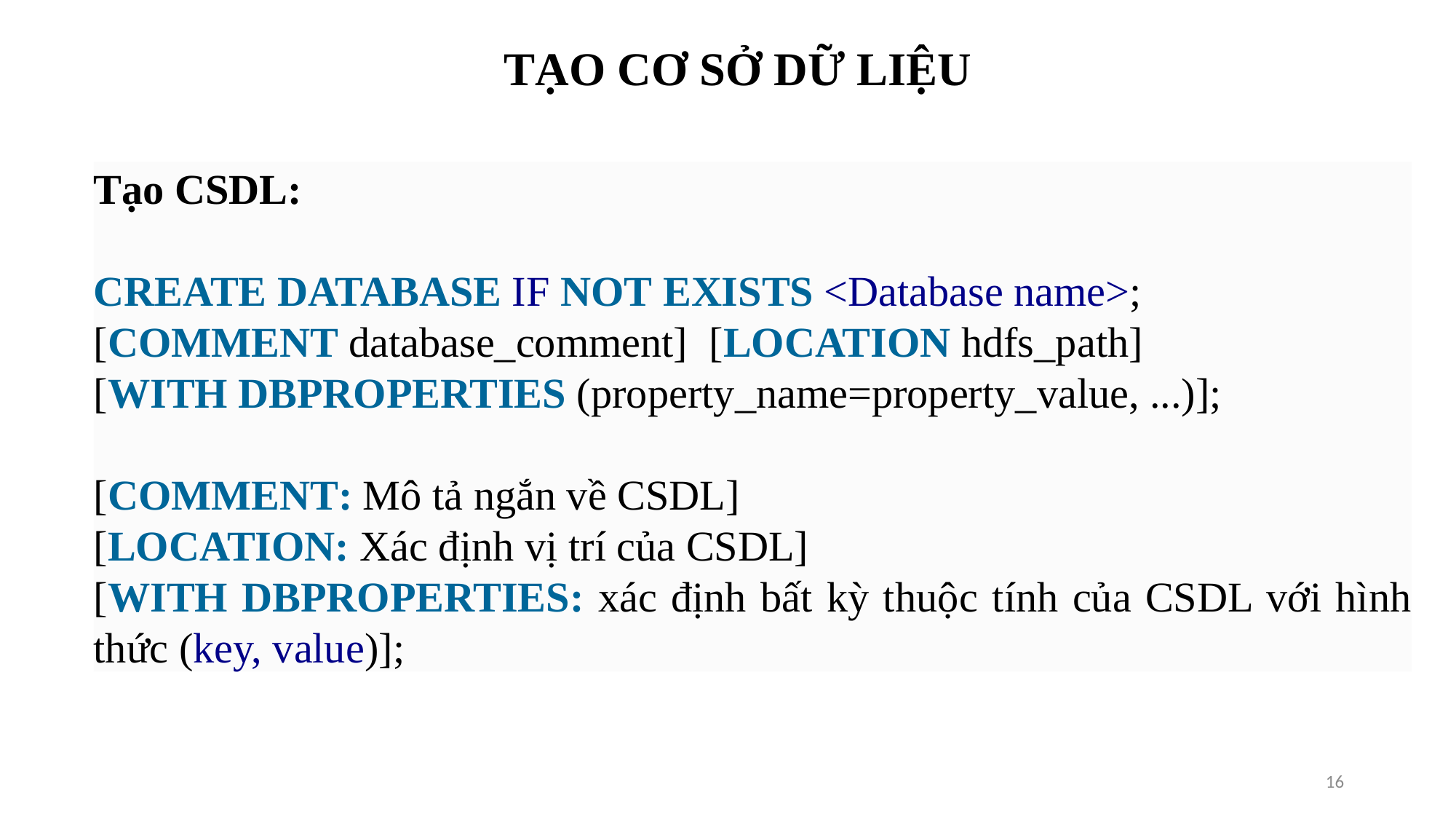

# TẠO CƠ SỞ DỮ LIỆU
Tạo CSDL:

CREATE DATABASE IF NOT EXISTS <Database name>;
[COMMENT database_comment]  [LOCATION hdfs_path]
[WITH DBPROPERTIES (property_name=property_value, ...)];

[COMMENT: Mô tả ngắn về CSDL]
[LOCATION: Xác định vị trí của CSDL]
[WITH DBPROPERTIES: xác định bất kỳ thuộc tính của CSDL với hình thức (key, value)];
16